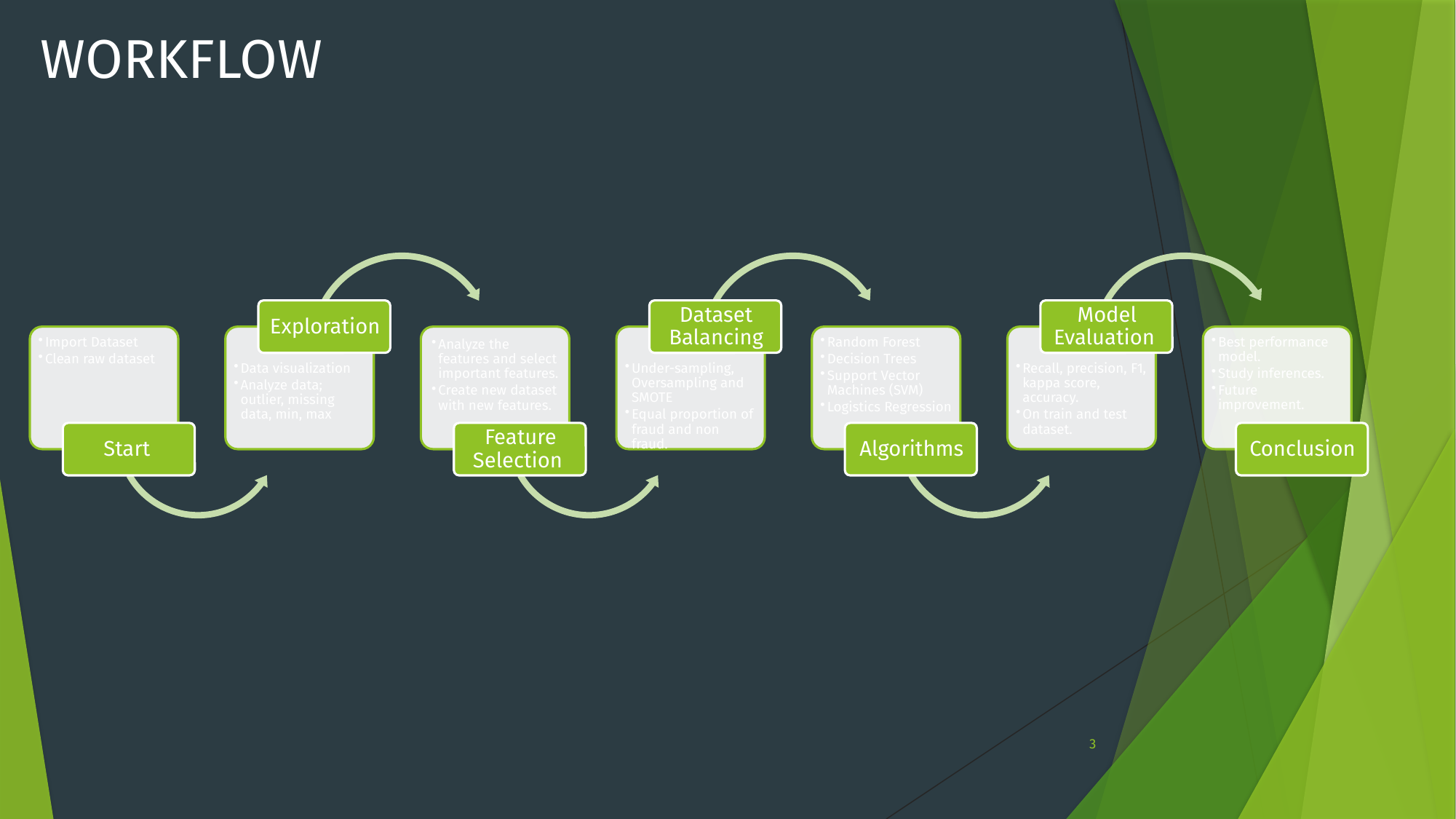

# WORKFLOW
Import Dataset
Clean raw dataset
Start
Data visualization
Analyze data; outlier, missing data, min, max
Exploration
Analyze the features and select important features.
Create new dataset with new features.
Feature Selection
Under-sampling, Oversampling and SMOTE
Equal proportion of fraud and non fraud.
Dataset Balancing
Random Forest
Decision Trees
Support Vector Machines (SVM)
Logistics Regression
Algorithms
Recall, precision, F1, kappa score, accuracy.
On train and test dataset.
Model Evaluation
Best performance model.
Study inferences.
Future improvement.
Conclusion
3